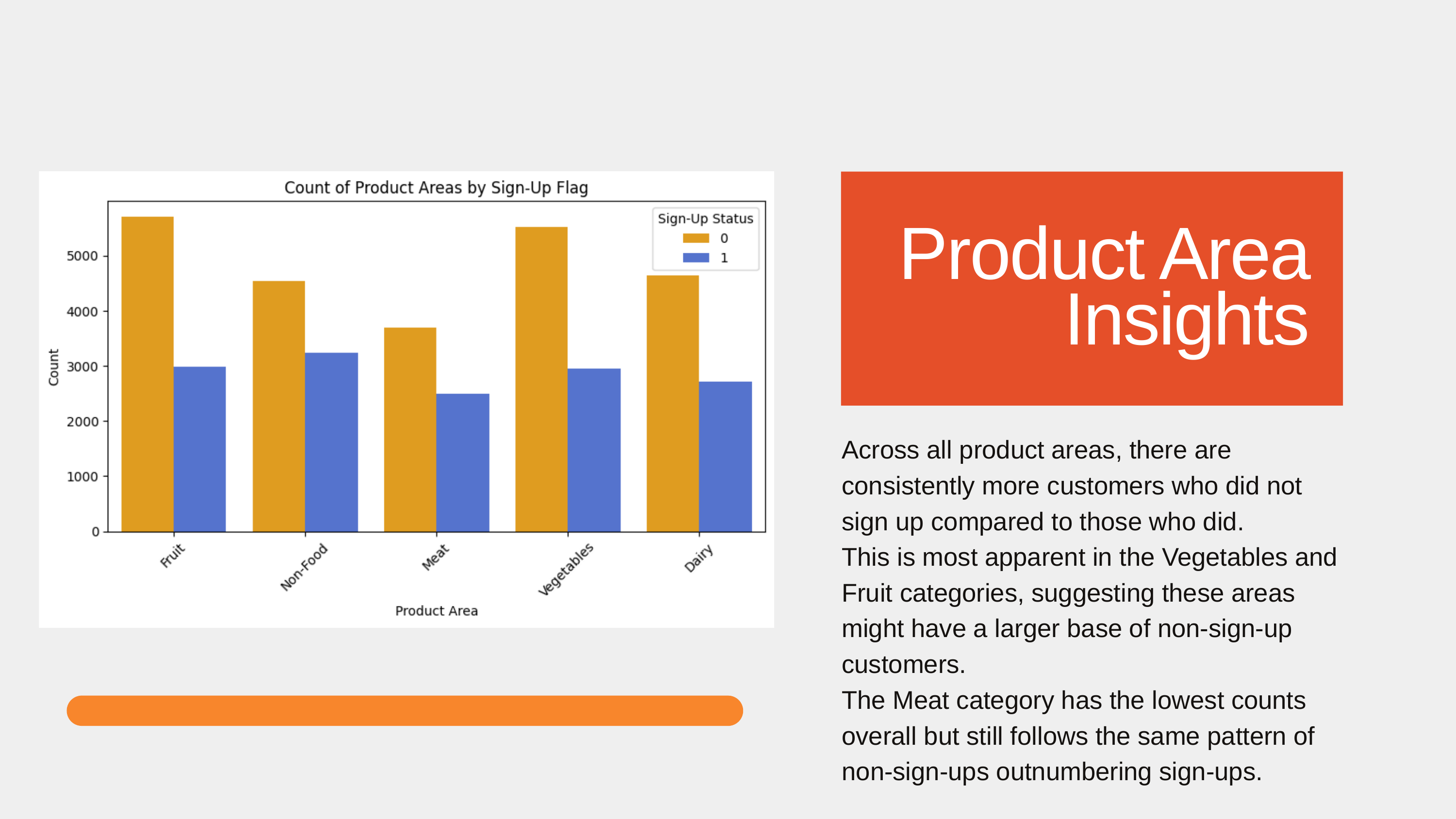

Product Area Insights
Across all product areas, there are consistently more customers who did not sign up compared to those who did.
This is most apparent in the Vegetables and Fruit categories, suggesting these areas might have a larger base of non-sign-up customers.
The Meat category has the lowest counts overall but still follows the same pattern of non-sign-ups outnumbering sign-ups.